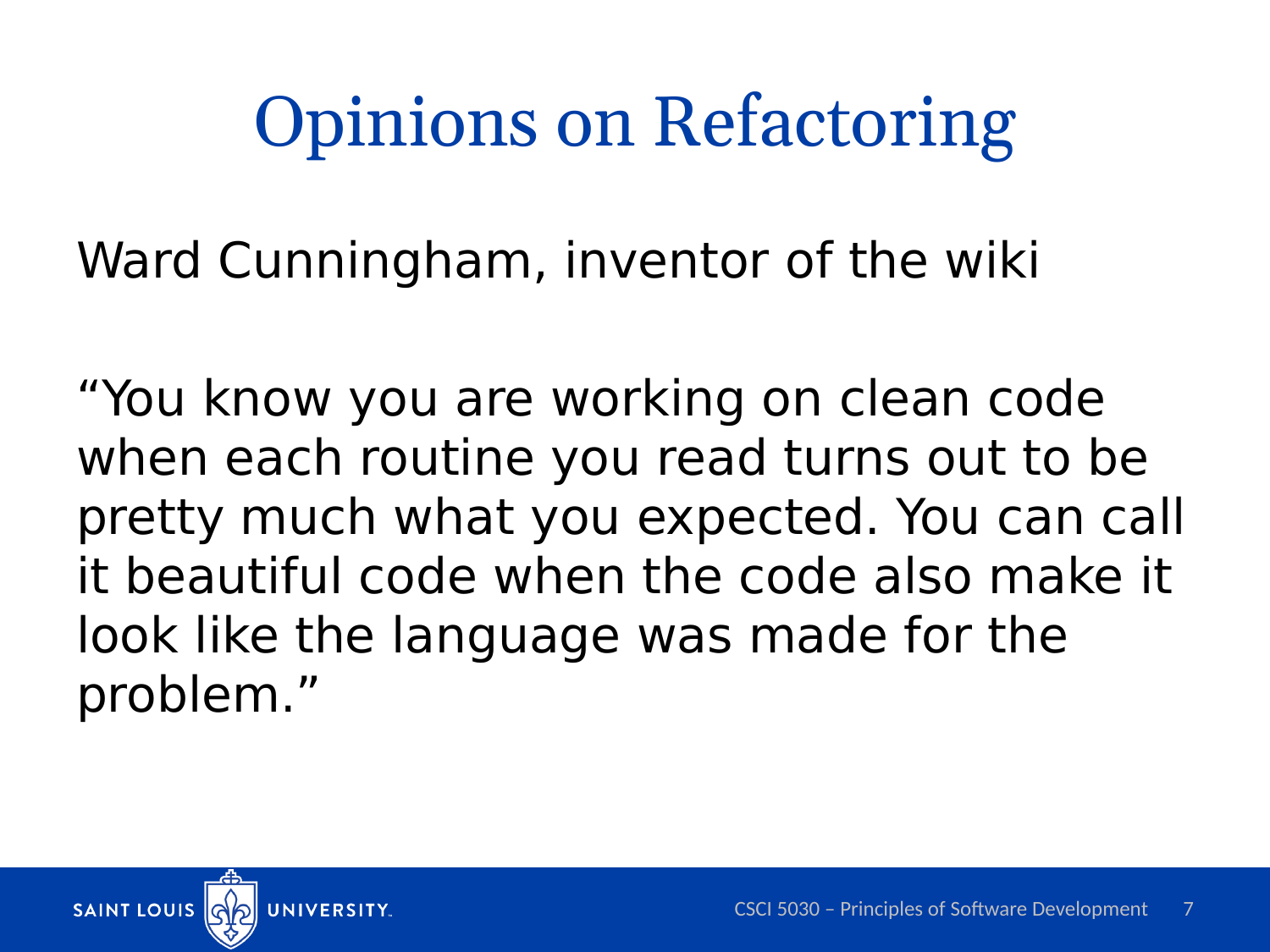

# Opinions on Refactoring
Ward Cunningham, inventor of the wiki

“You know you are working on clean code when each routine you read turns out to be pretty much what you expected. You can call it beautiful code when the code also make it look like the language was made for the problem.”
CSCI 5030 – Principles of Software Development
7